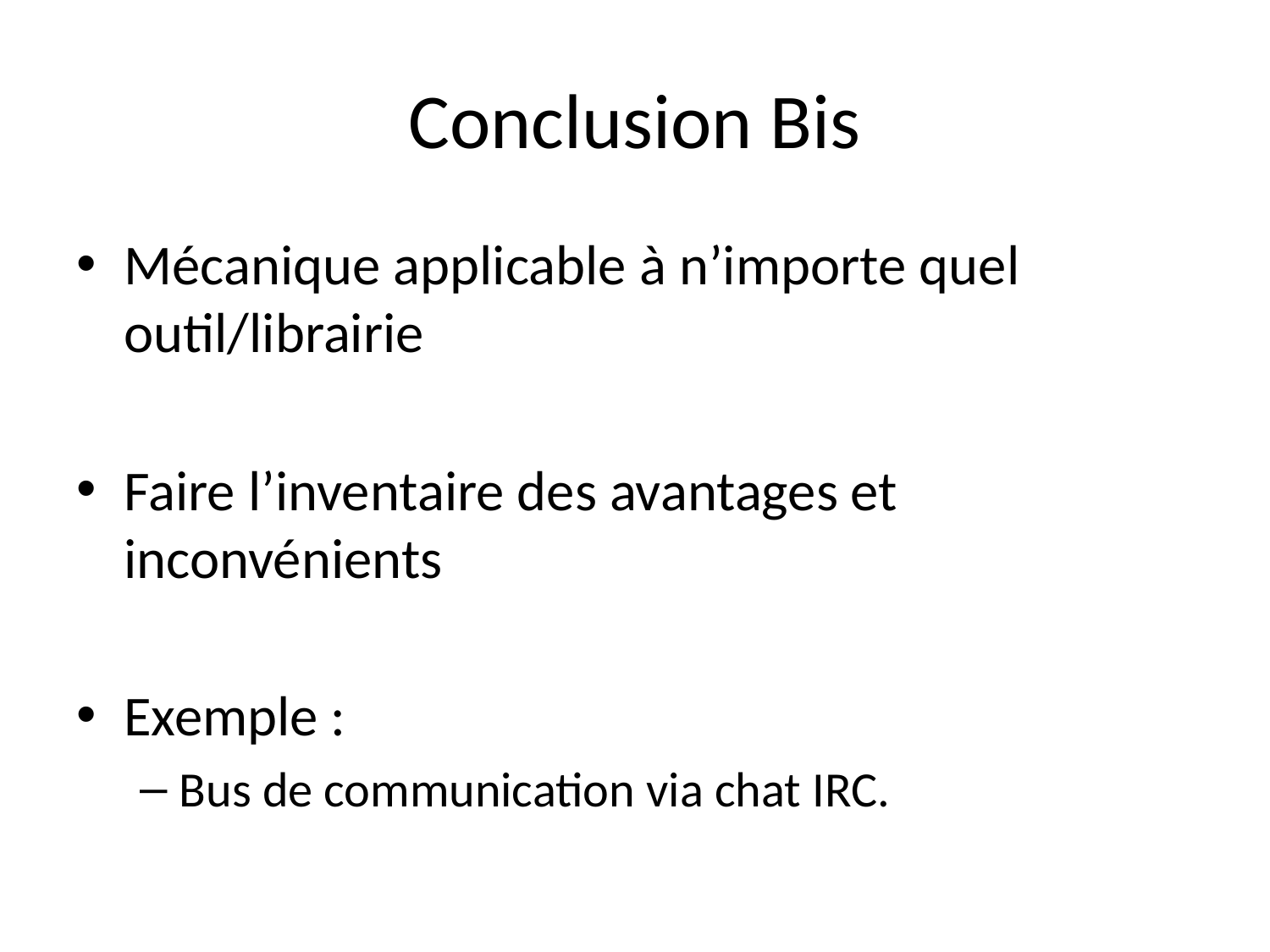

# Conclusion Bis
Mécanique applicable à n’importe quel outil/librairie

Faire l’inventaire des avantages et inconvénients

Exemple :
Bus de communication via chat IRC.